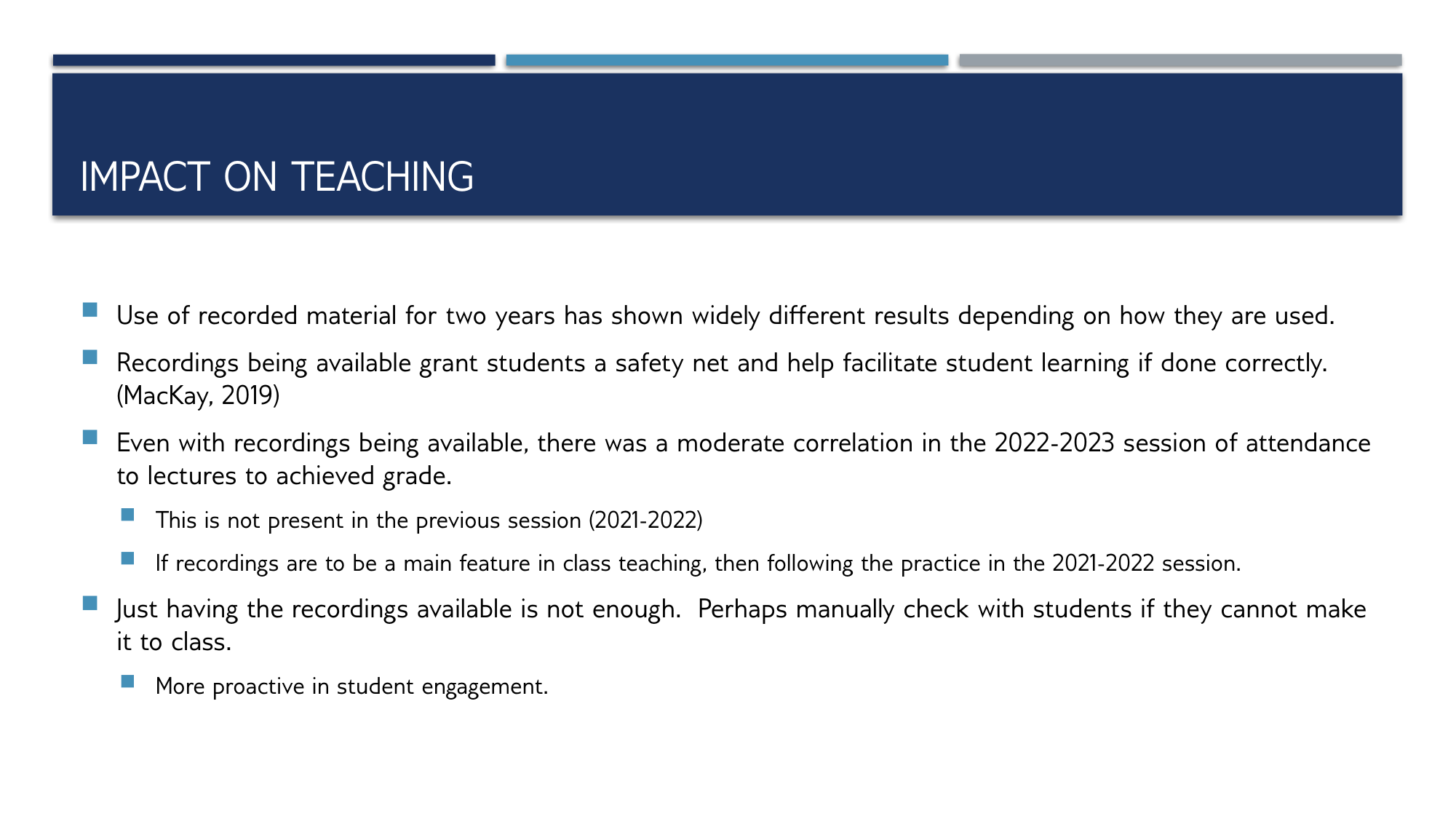

# IMPACT on Teaching
Use of recorded material for two years has shown widely different results depending on how they are used.
Recordings being available grant students a safety net and help facilitate student learning if done correctly. (MacKay, 2019)
Even with recordings being available, there was a moderate correlation in the 2022-2023 session of attendance to lectures to achieved grade.
This is not present in the previous session (2021-2022)
If recordings are to be a main feature in class teaching, then following the practice in the 2021-2022 session.
Just having the recordings available is not enough.  Perhaps manually check with students if they cannot make it to class.
More proactive in student engagement.